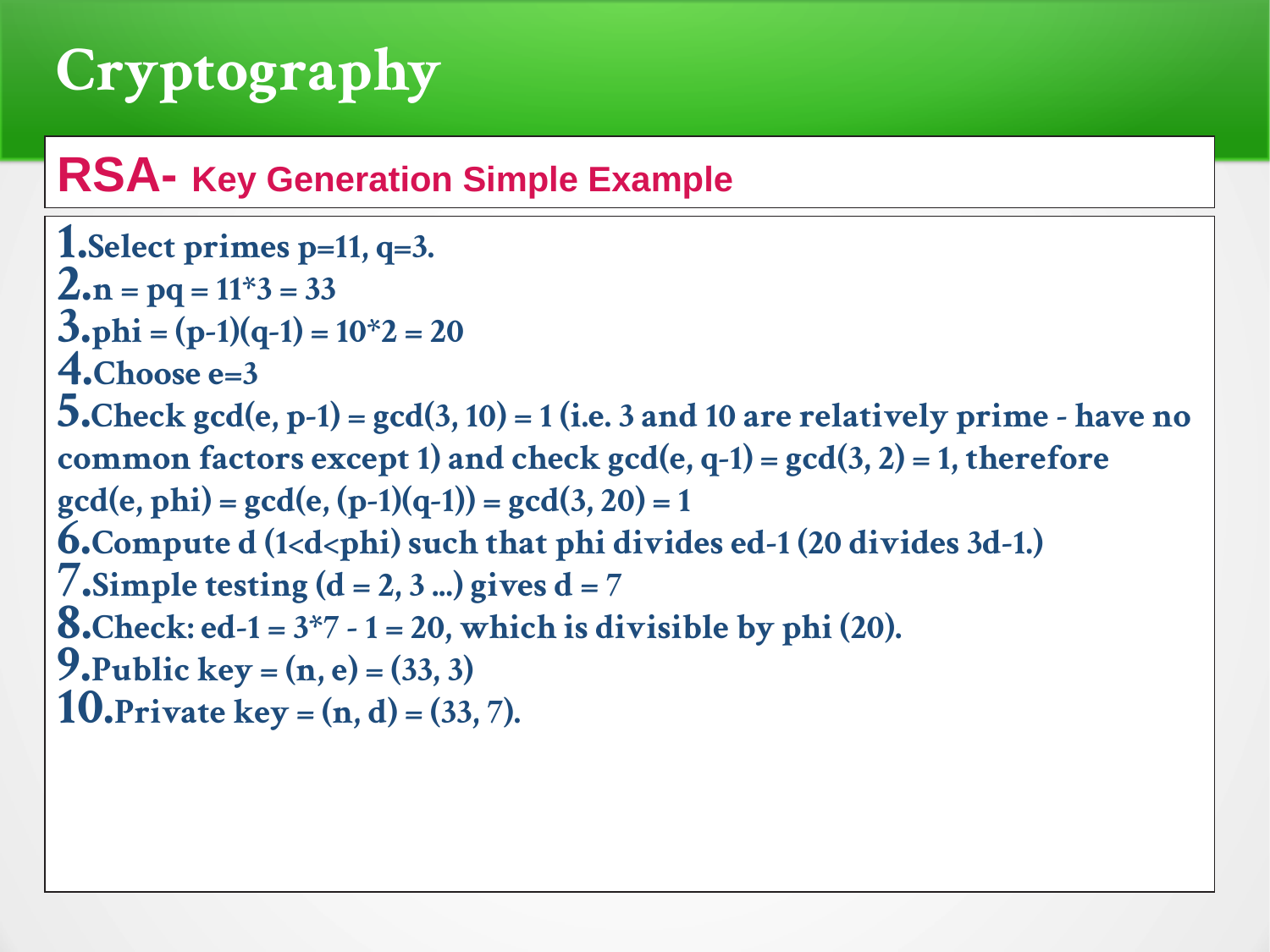

Cryptography
RSA- Key Generation Simple Example
Select primes p=11, q=3.
n = pq = 11*3 = 33
phi = (p-1)(q-1) = 10*2 = 20
Choose e=3
Check gcd(e, p-1) = gcd(3, 10) = 1 (i.e. 3 and 10 are relatively prime - have no common factors except 1) and check gcd(e, q-1) = gcd(3, 2) = 1, therefore gcd(e, phi) = gcd(e, (p-1)(q-1)) = gcd(3, 20) = 1
Compute d (1<d<phi) such that phi divides ed-1 (20 divides 3d-1.)
Simple testing (d = 2, 3 ...) gives d = 7
Check: ed-1 = 3*7 - 1 = 20, which is divisible by phi (20).
Public key = (n, e) = (33, 3)
Private key = (n, d) = (33, 7).